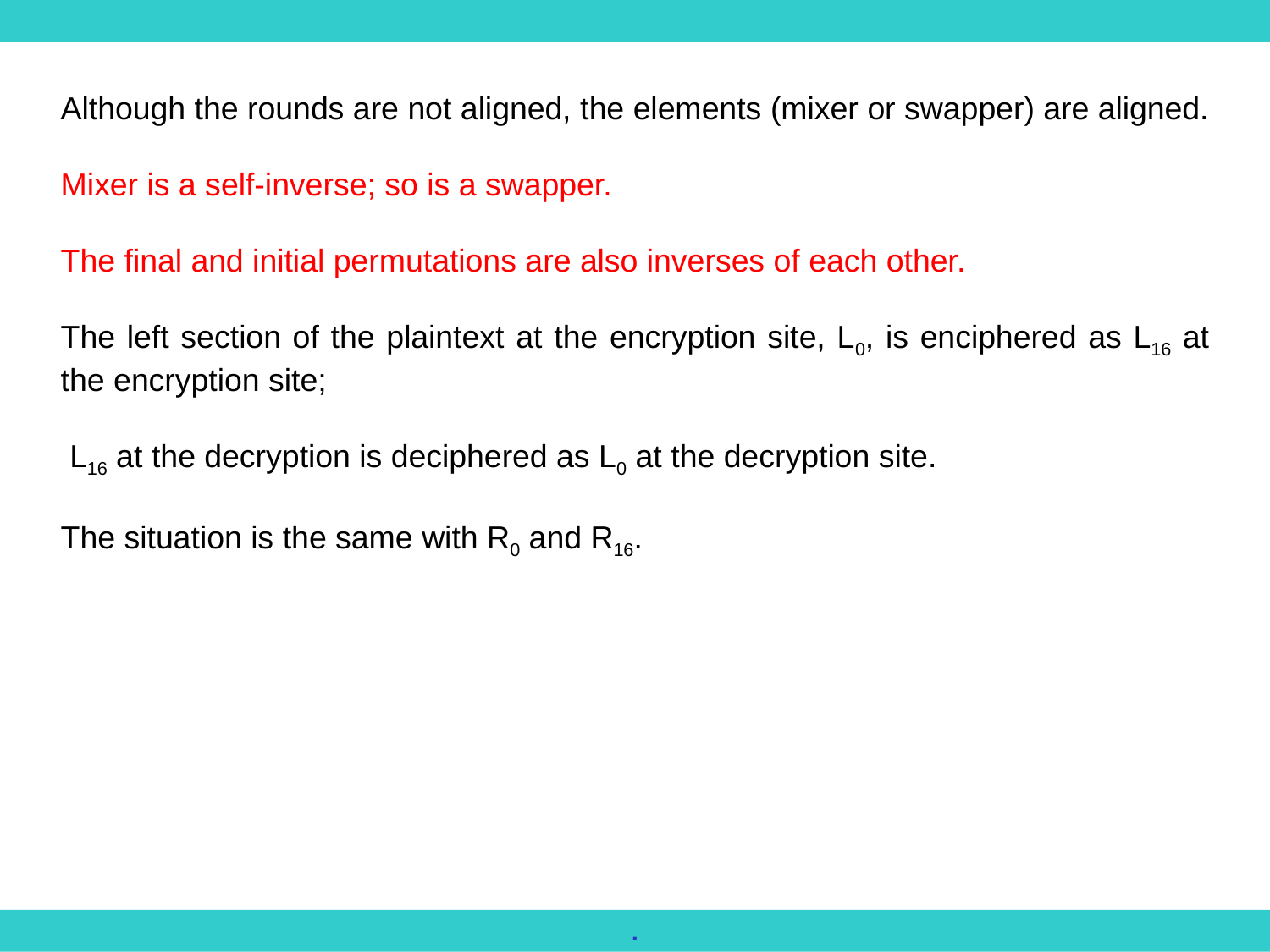

Although the rounds are not aligned, the elements (mixer or swapper) are aligned.

Mixer is a self-inverse; so is a swapper.

The final and initial permutations are also inverses of each other.

The left section of the plaintext at the encryption site, L0, is enciphered as L16 at the encryption site;

 L16 at the decryption is deciphered as L0 at the decryption site.

The situation is the same with R0 and R16.

.